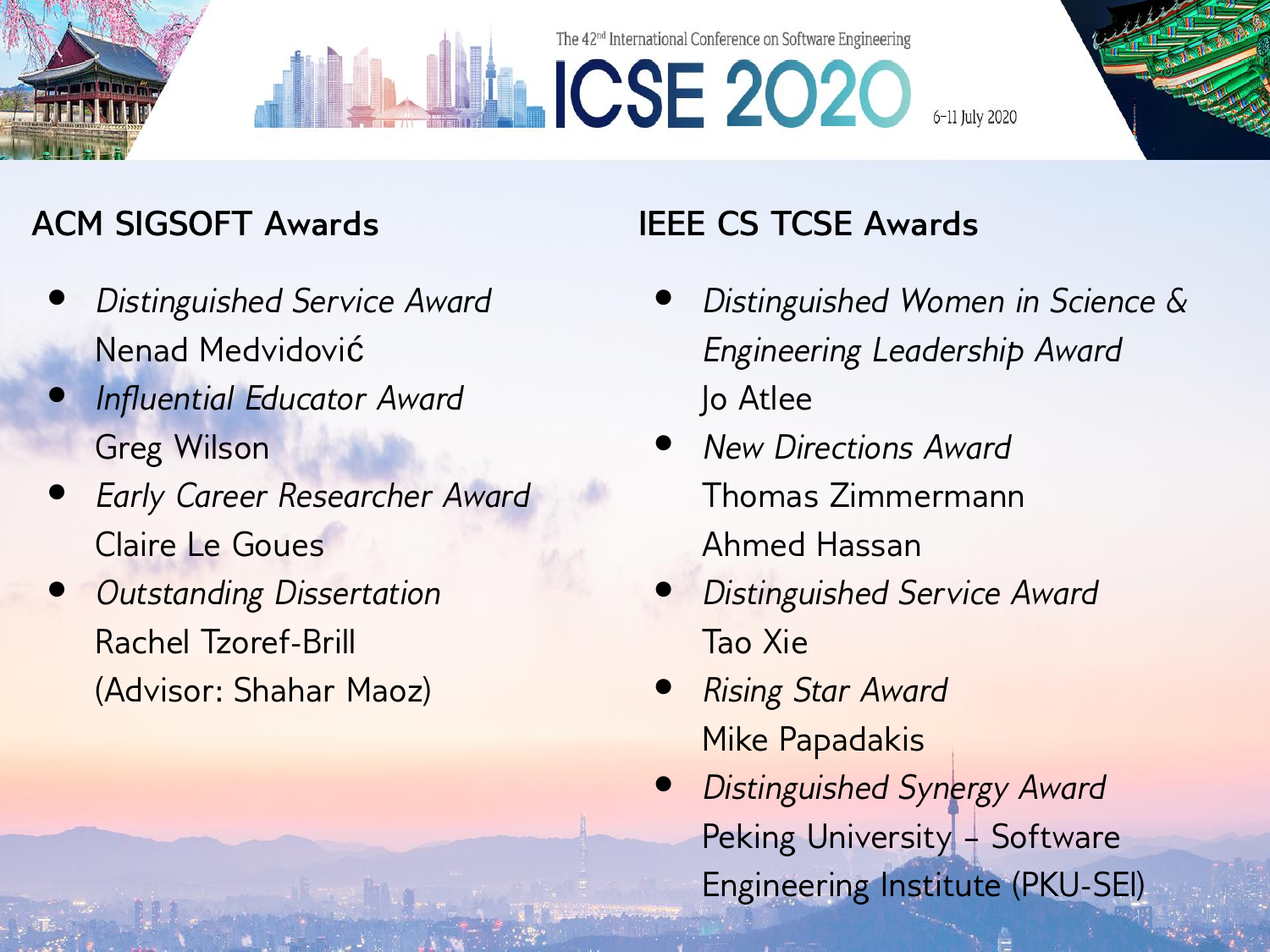

ACM SIGSOFT Awards
Distinguished Service Award
Nenad Medvidović
Influential Educator Award
Greg Wilson
Early Career Researcher Award Claire Le Goues
Outstanding Dissertation
Rachel Tzoref-Brill
(Advisor: Shahar Maoz)
IEEE CS TCSE Awards
Distinguished Women in Science & Engineering Leadership Award
Jo Atlee
New Directions Award
Thomas Zimmermann
Ahmed Hassan
Distinguished Service Award
Tao Xie
Rising Star Award
Mike Papadakis
Distinguished Synergy Award
Peking University – Software Engineering Institute (PKU-SEI)